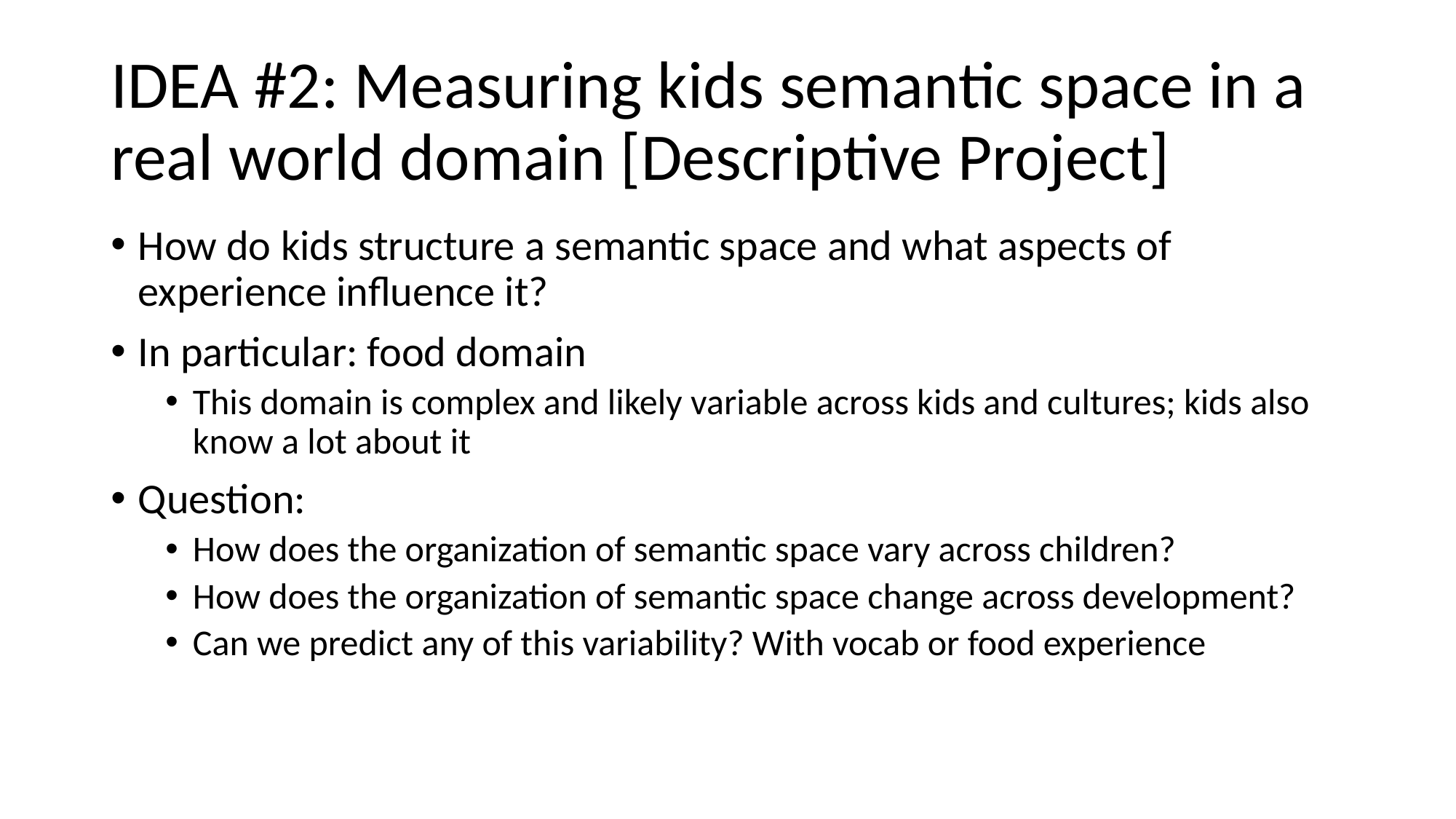

# IDEA #2: Measuring kids semantic space in a real world domain [Descriptive Project]
How do kids structure a semantic space and what aspects of experience influence it?
In particular: food domain
This domain is complex and likely variable across kids and cultures; kids also know a lot about it
Question:
How does the organization of semantic space vary across children?
How does the organization of semantic space change across development?
Can we predict any of this variability? With vocab or food experience